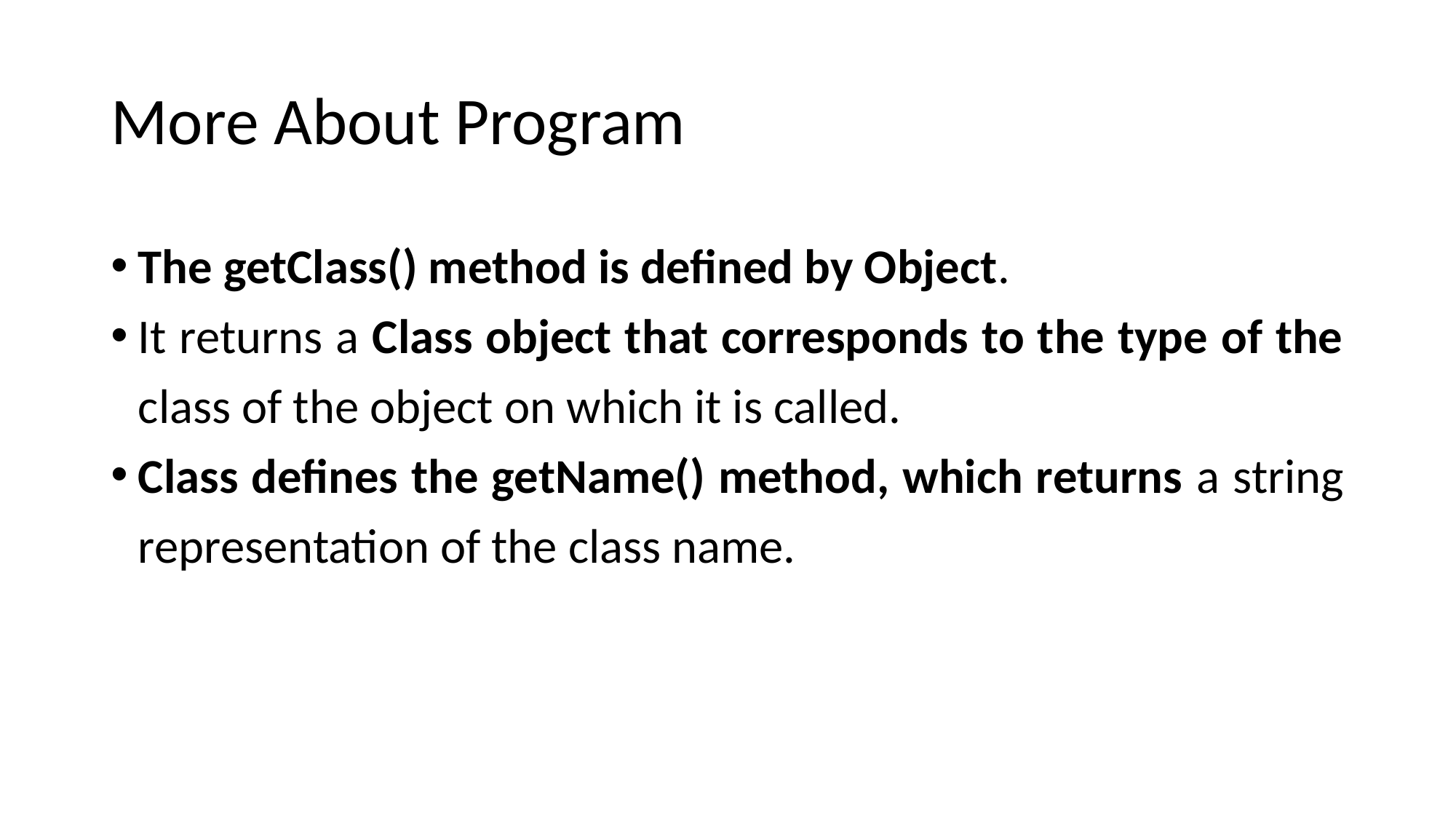

# More About Program
The getClass() method is defined by Object.
It returns a Class object that corresponds to the type of the class of the object on which it is called.
Class defines the getName() method, which returns a string representation of the class name.